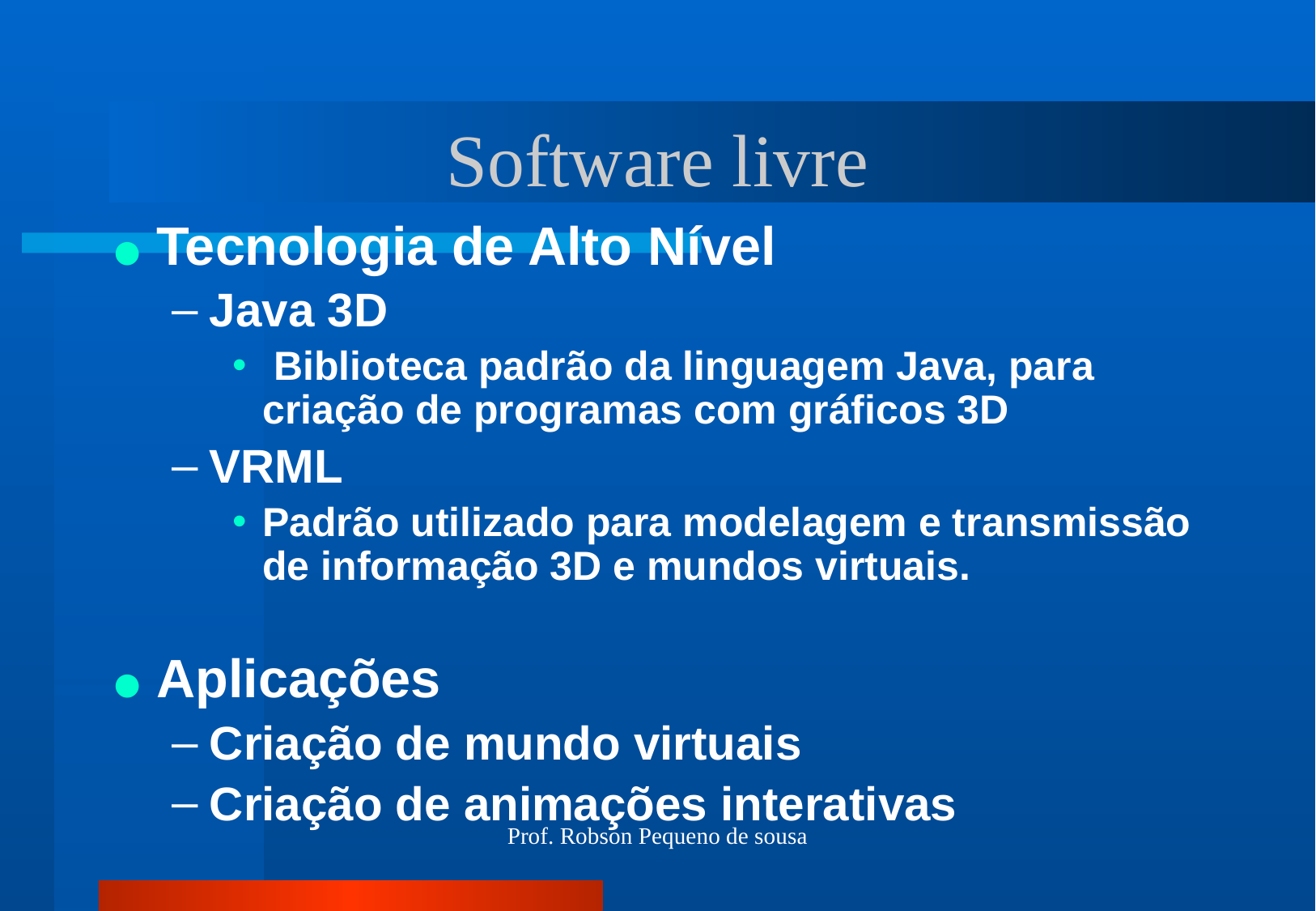

# Software livre
Tecnologia de Alto Nível
Java 3D
 Biblioteca padrão da linguagem Java, para criação de programas com gráficos 3D
VRML
Padrão utilizado para modelagem e transmissão de informação 3D e mundos virtuais.

Aplicações
Criação de mundo virtuais
Criação de animações interativas

Prof. Robson Pequeno de sousa